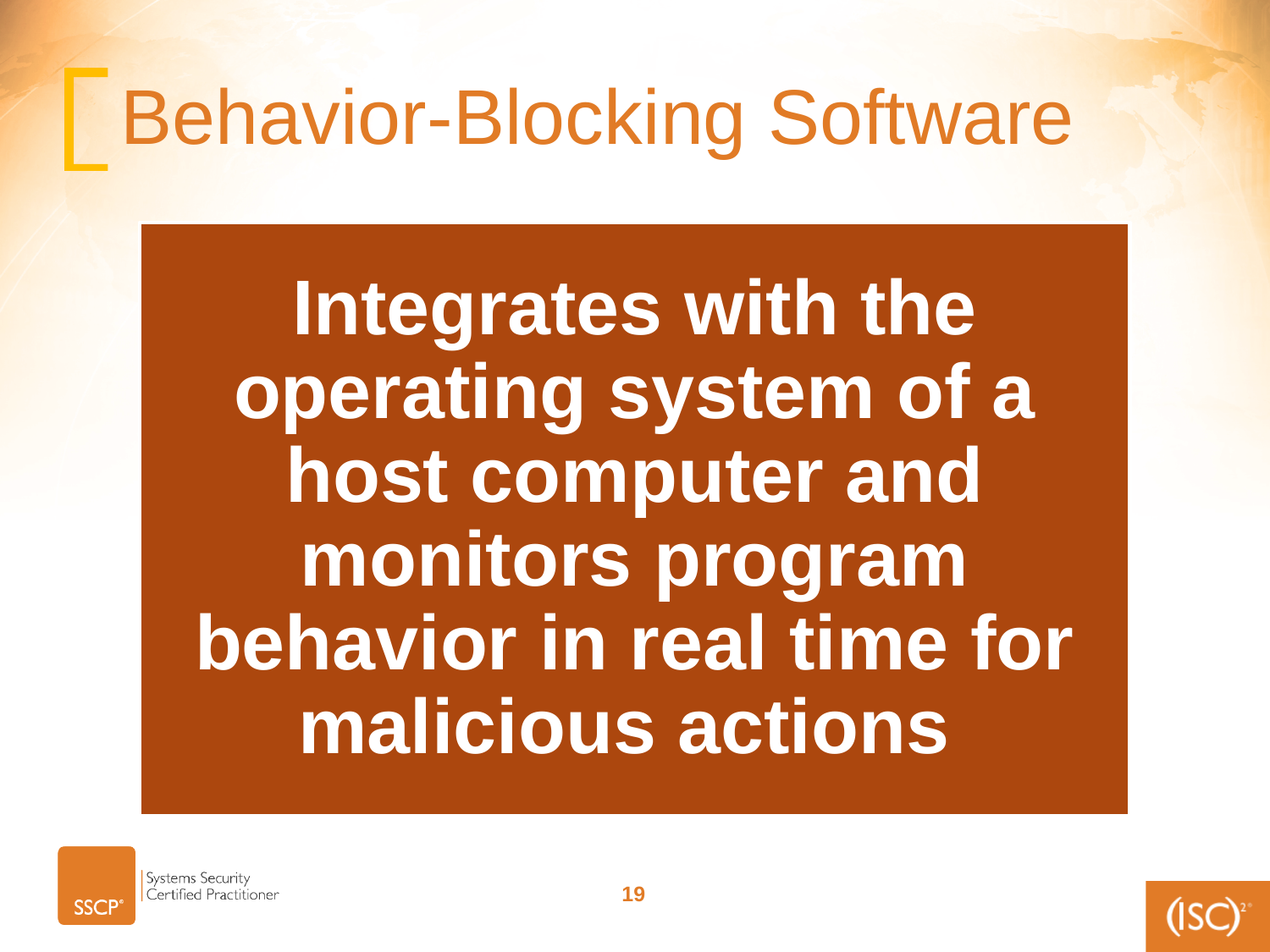

# Behavior-Blocking Software
Integrates with the operating system of a host computer and monitors program behavior in real time for malicious actions